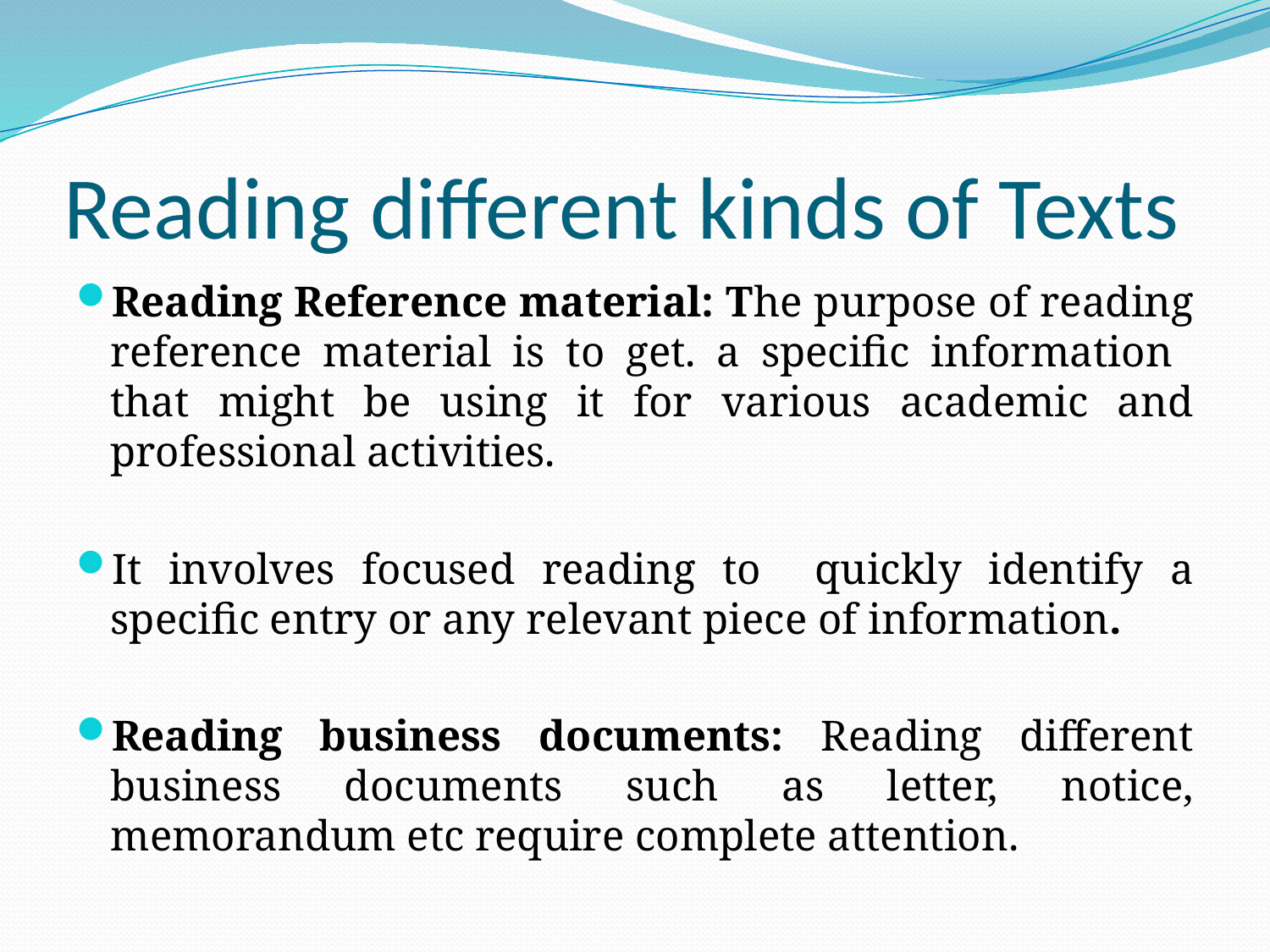

# Reading different kinds of Texts
Reading Reference material: The purpose of reading reference material is to get. a specific information  that might be using it for various academic and professional activities.

It involves focused reading to  quickly identify a specific entry or any relevant piece of information.

Reading business documents: Reading different business documents such as letter, notice, memorandum etc require complete attention.